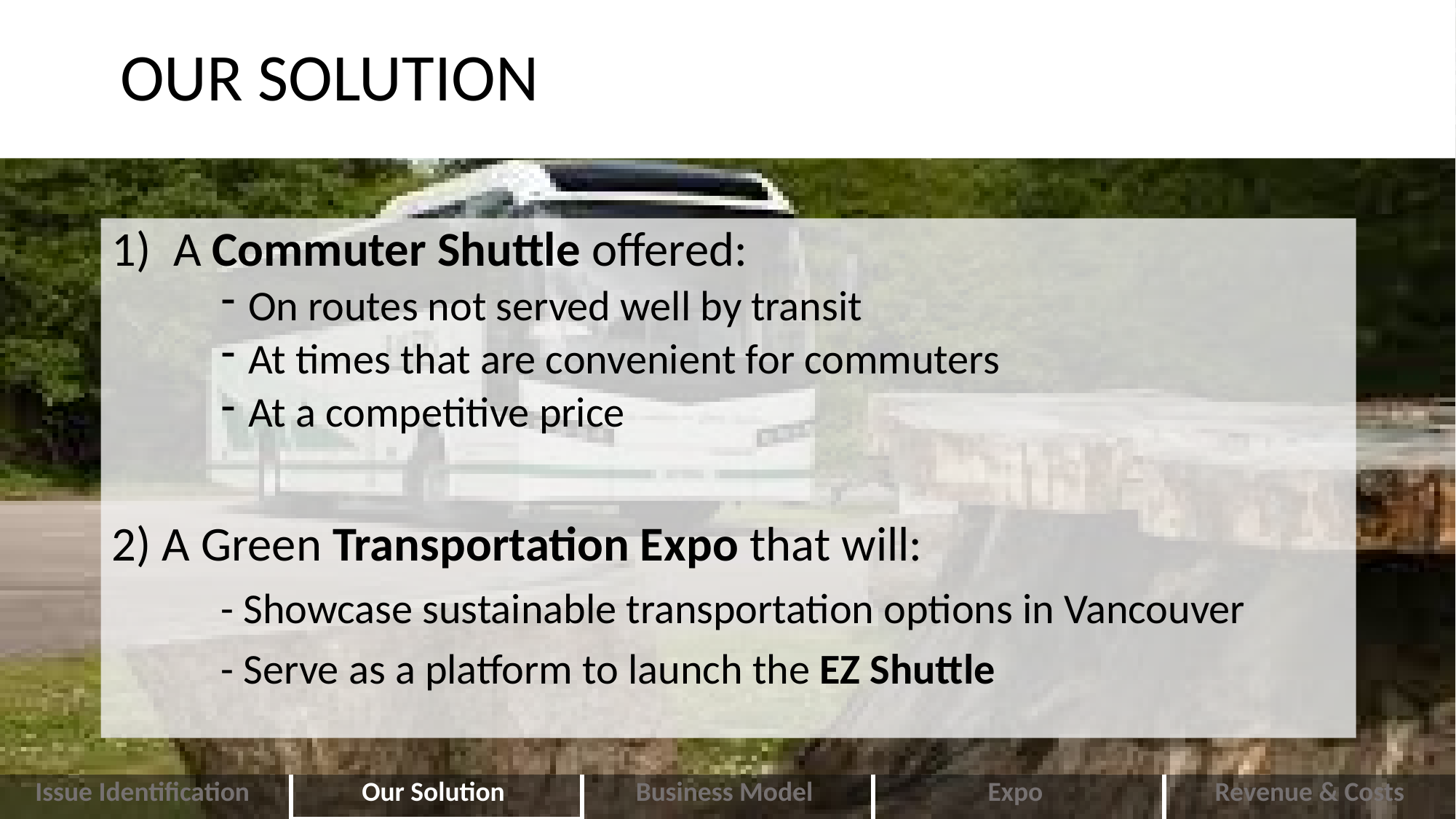

# OUR SOLUTION
6
A Commuter Shuttle offered:
On routes not served well by transit
At times that are convenient for commuters
At a competitive price

2) A Green Transportation Expo that will:
	- Showcase sustainable transportation options in Vancouver
	- Serve as a platform to launch the EZ Shuttle
| Issue Identification | Our Solution | Business Model | Expo | Revenue & Costs |
| --- | --- | --- | --- | --- |